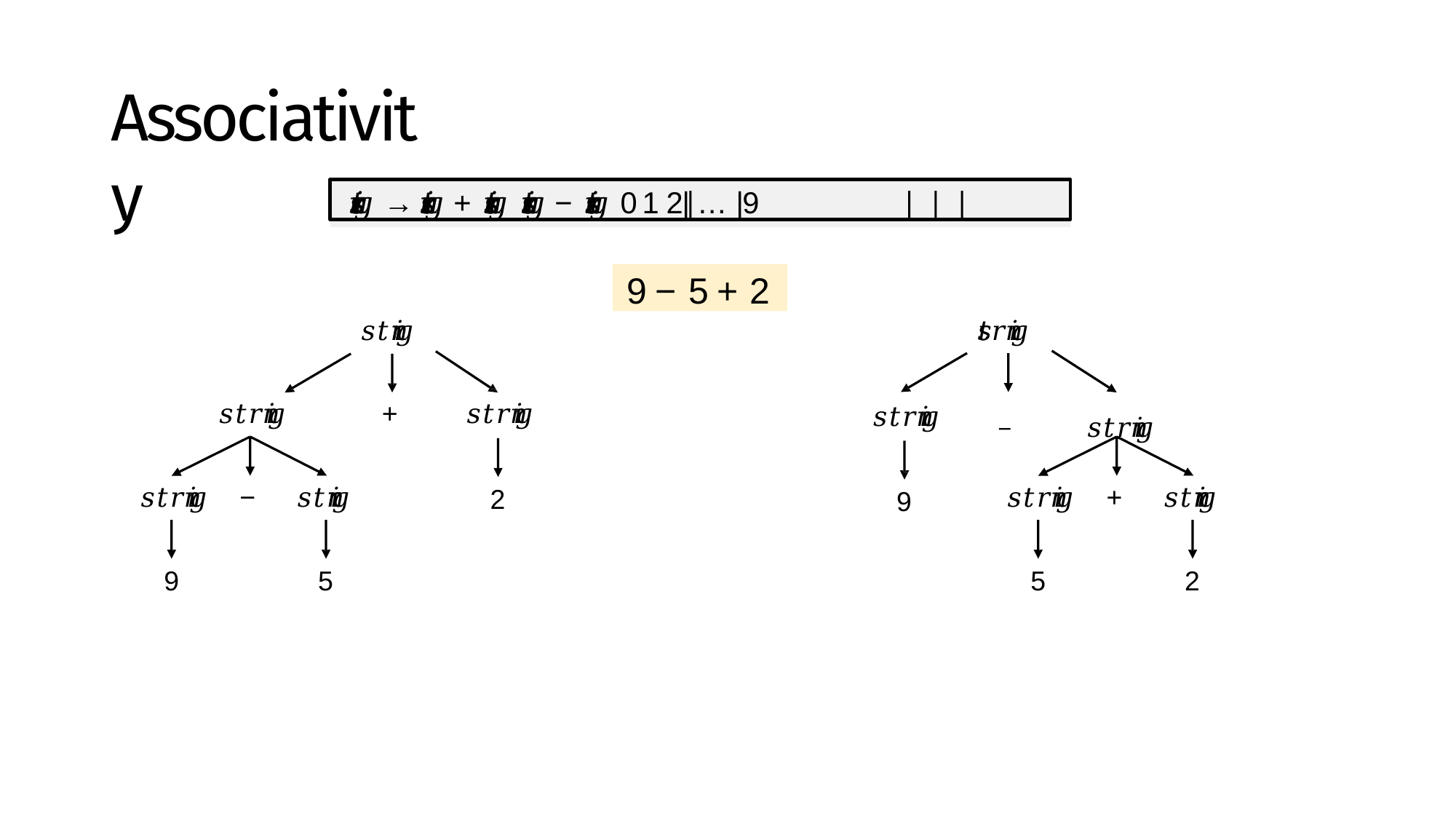

# Associativity

𝑠𝑡𝑟𝑖𝑛𝑔 → 𝑠𝑡𝑟𝑖𝑛𝑔 + 𝑠𝑡𝑟𝑖𝑛𝑔 𝑠𝑡𝑟𝑖𝑛𝑔 − 𝑠𝑡𝑟𝑖𝑛𝑔 0 1 2| … |9
9 − 5 + 2
𝑠𝑡𝑟𝑖𝑛𝑔
𝑠𝑡𝑟𝑖𝑛𝑔

𝑠𝑡𝑟𝑖𝑛𝑔
+
𝑠𝑡𝑟𝑖𝑛𝑔
−	𝑠𝑡𝑟𝑖𝑛𝑔
𝑠𝑡𝑟𝑖𝑛𝑔

𝑠𝑡𝑟𝑖𝑛𝑔
−	𝑠𝑡𝑟𝑖𝑛𝑔
𝑠𝑡𝑟𝑖𝑛𝑔
+	𝑠𝑡𝑟𝑖𝑛𝑔
2
9

9
5
5
2